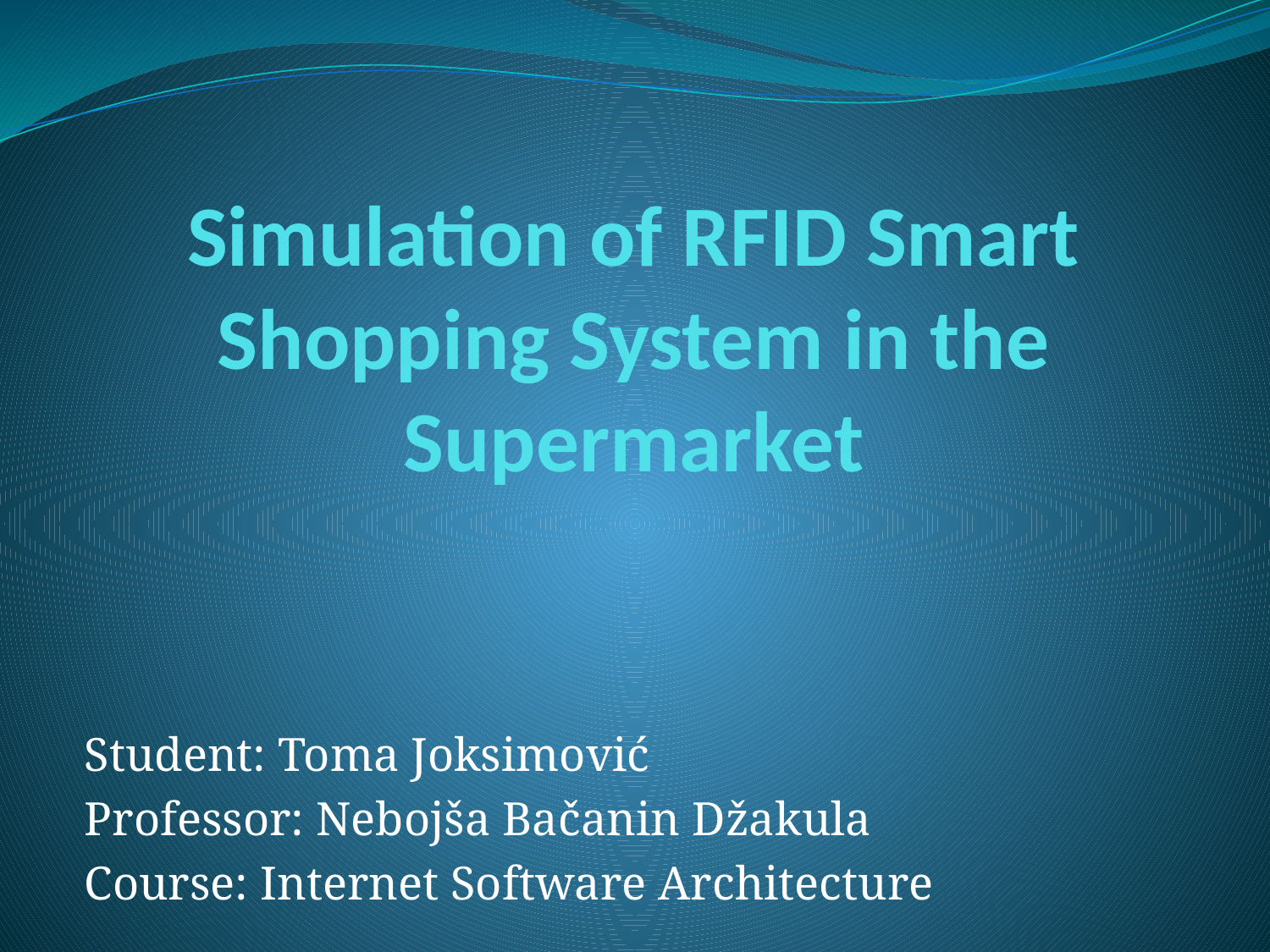

# Simulation of RFID Smart Shopping System in the Supermarket
Student: Toma Joksimović
Professor: Nebojša Bačanin Džakula
Course: Internet Software Architecture